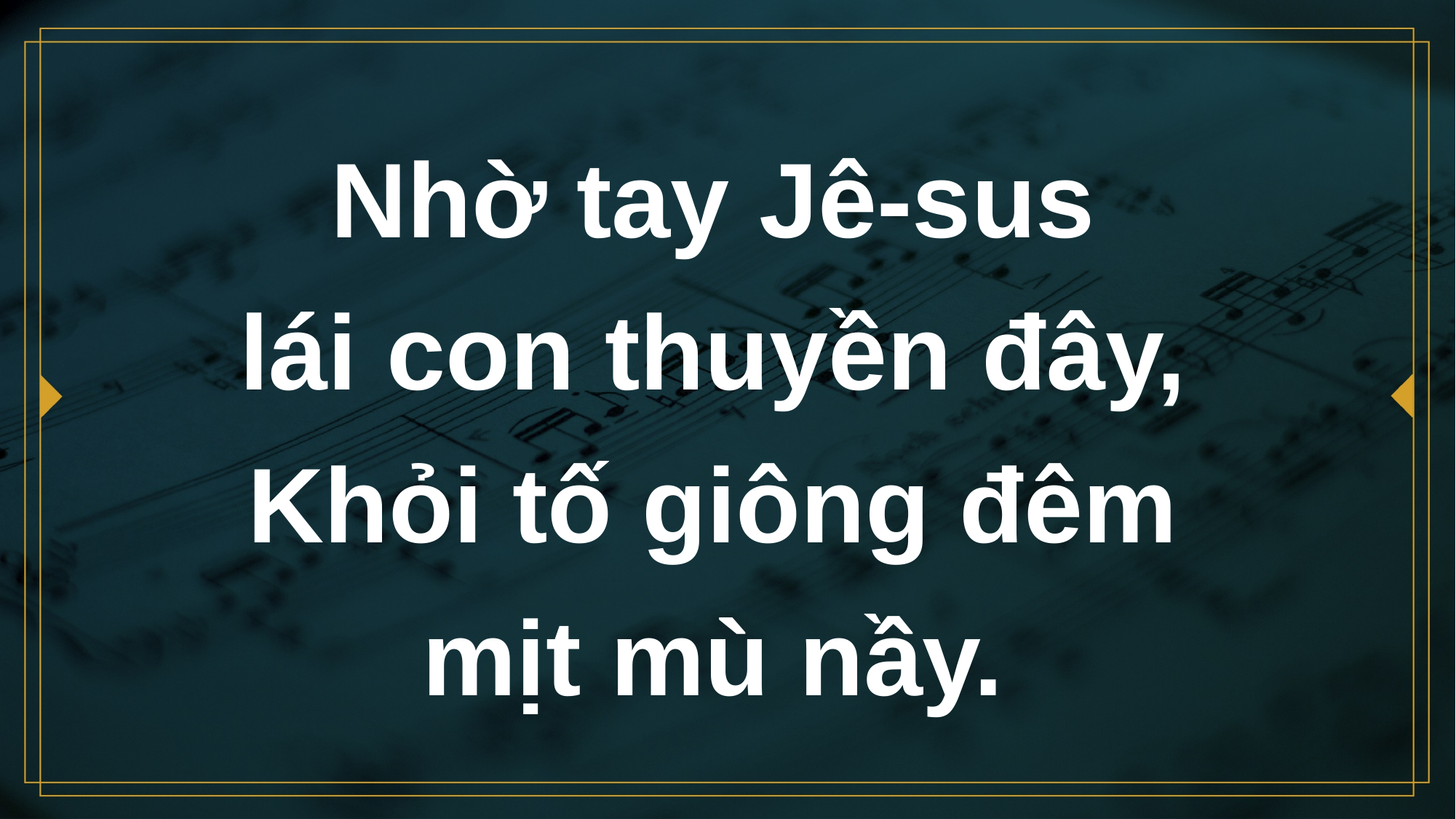

# Nhờ tay Jê-sus lái con thuyền đây, Khỏi tố giông đêm mịt mù nầy.